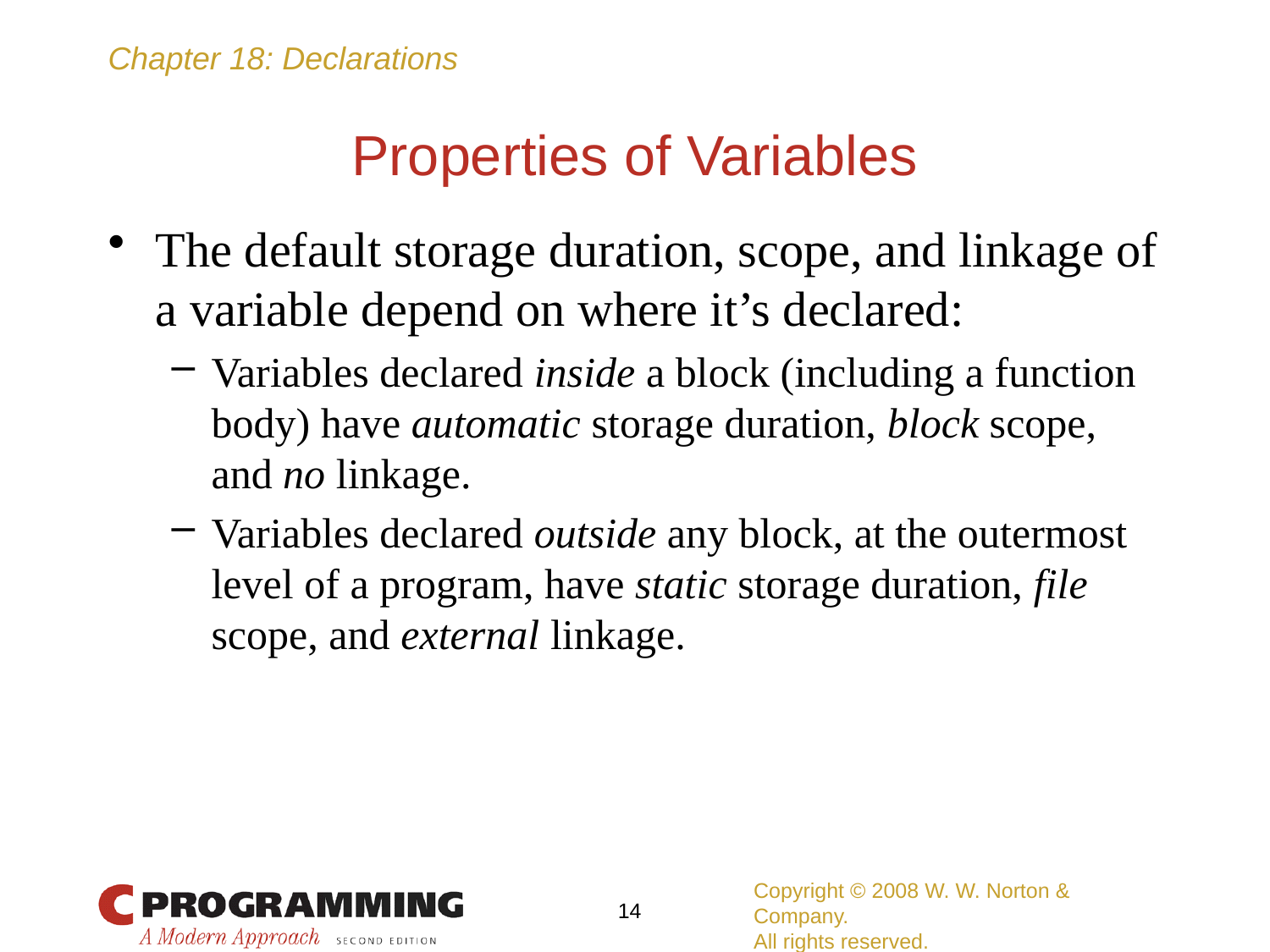

# Properties of Variables
The default storage duration, scope, and linkage of a variable depend on where it’s declared:
Variables declared inside a block (including a function body) have automatic storage duration, block scope, and no linkage.
Variables declared outside any block, at the outermost level of a program, have static storage duration, file scope, and external linkage.
Copyright © 2008 W. W. Norton & Company.
All rights reserved.
14